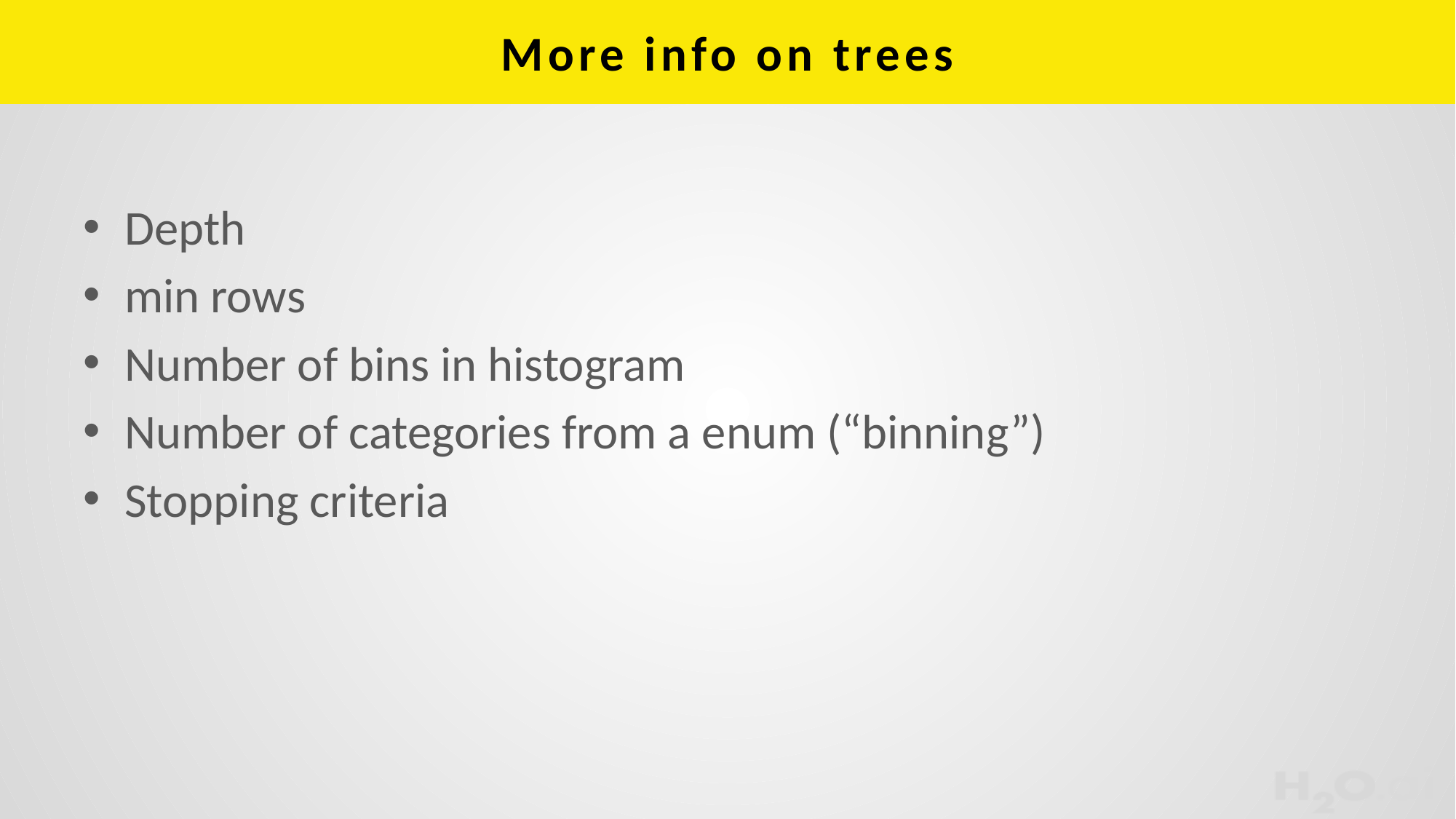

# More info on trees
Depth
min rows
Number of bins in histogram
Number of categories from a enum (“binning”)
Stopping criteria